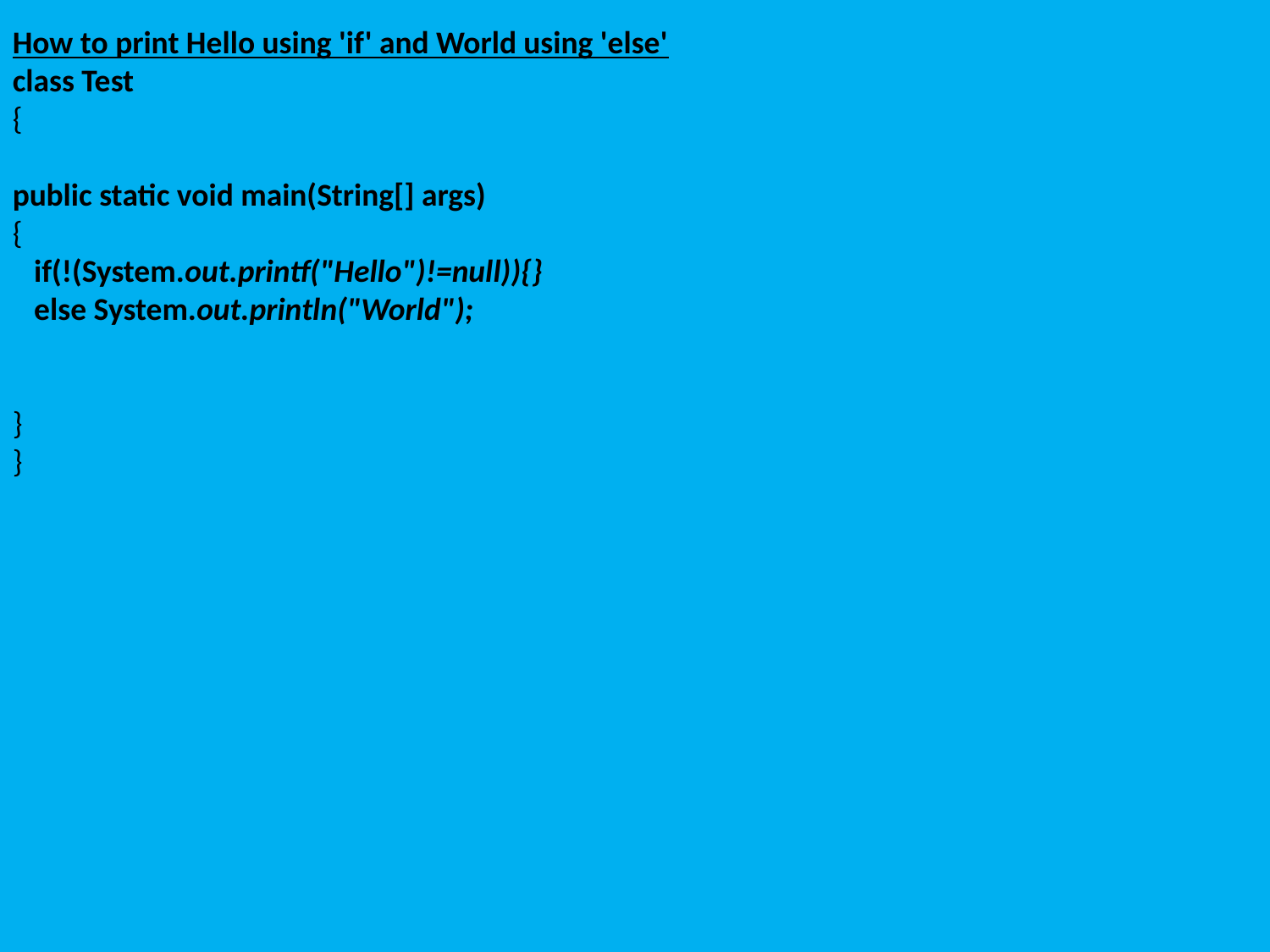

How to print Hello using 'if' and World using 'else'
class Test
{

public static void main(String[] args)
{
   if(!(System.out.printf("Hello")!=null)){}
   else System.out.println("World");

}
}